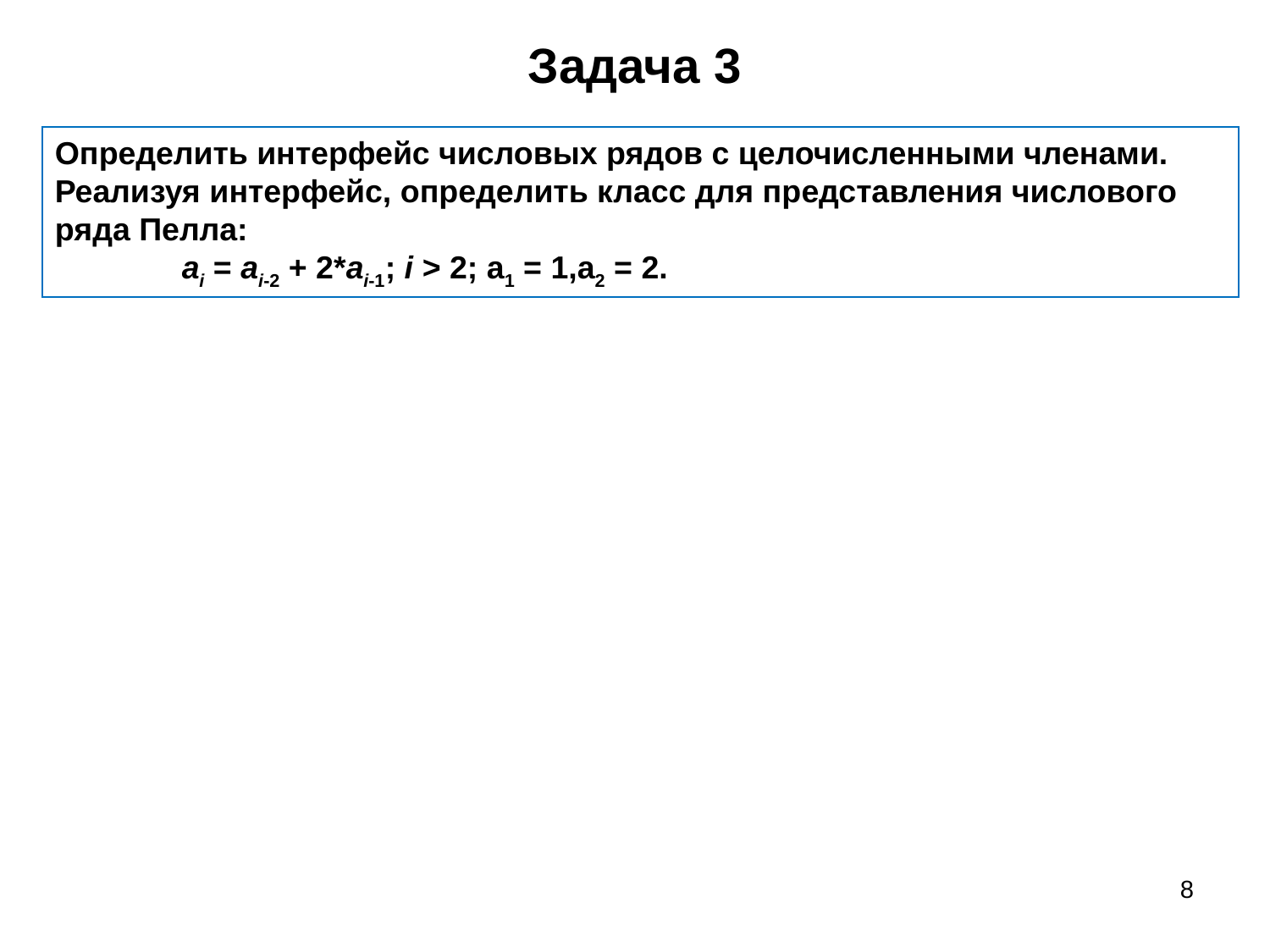

# Задача 3
Определить интерфейс числовых рядов с целочисленными членами. Реализуя интерфейс, определить класс для представления числового ряда Пелла:
	ai = ai-2 + 2*ai-1; i > 2; a1 = 1,a2 = 2.
8